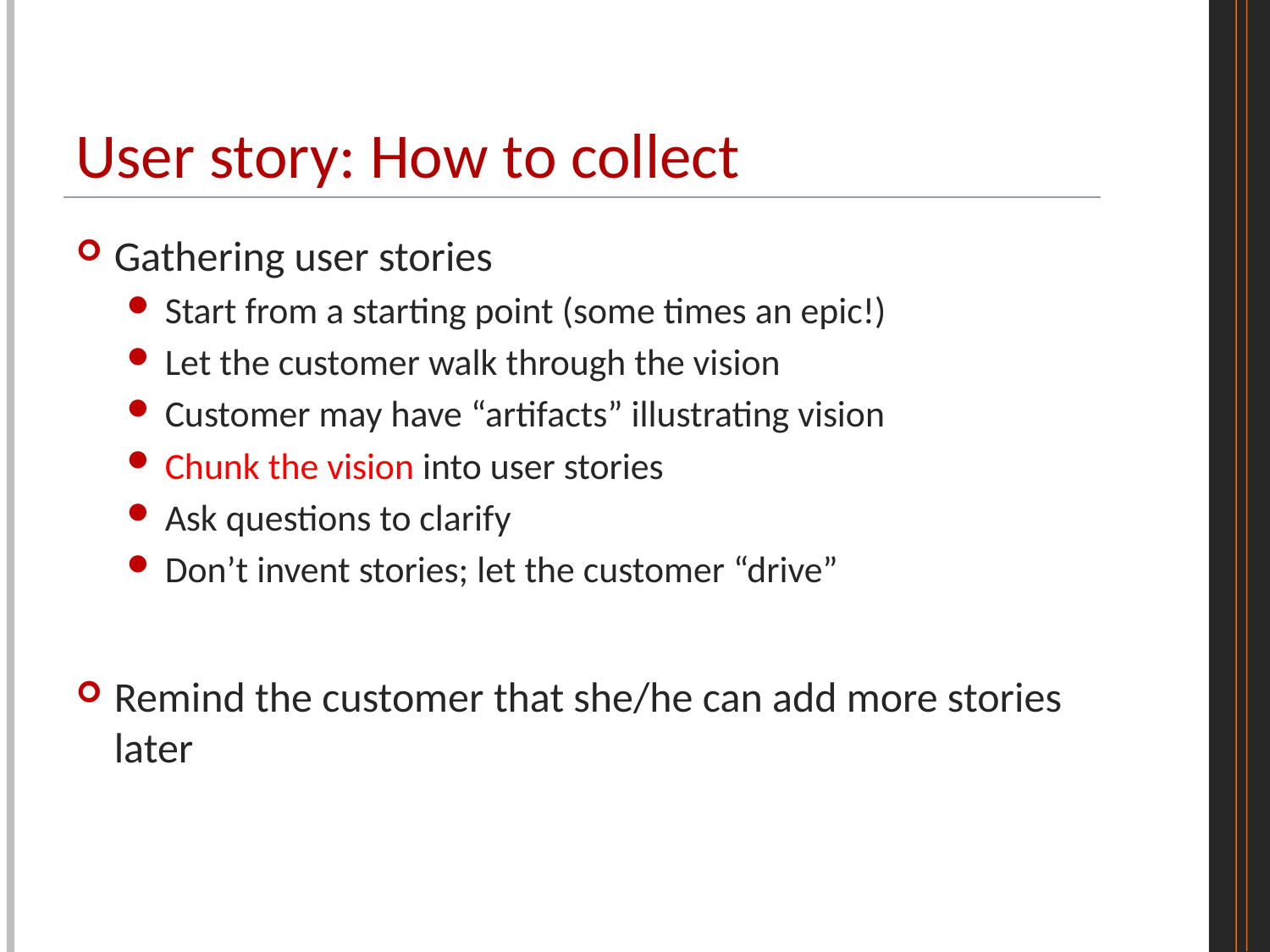

# User story: How to collect
Gathering user stories
Start from a starting point (some times an epic!)
Let the customer walk through the vision
Customer may have “artifacts” illustrating vision
Chunk the vision into user stories
Ask questions to clarify
Don’t invent stories; let the customer “drive”

Remind the customer that she/he can add more stories later